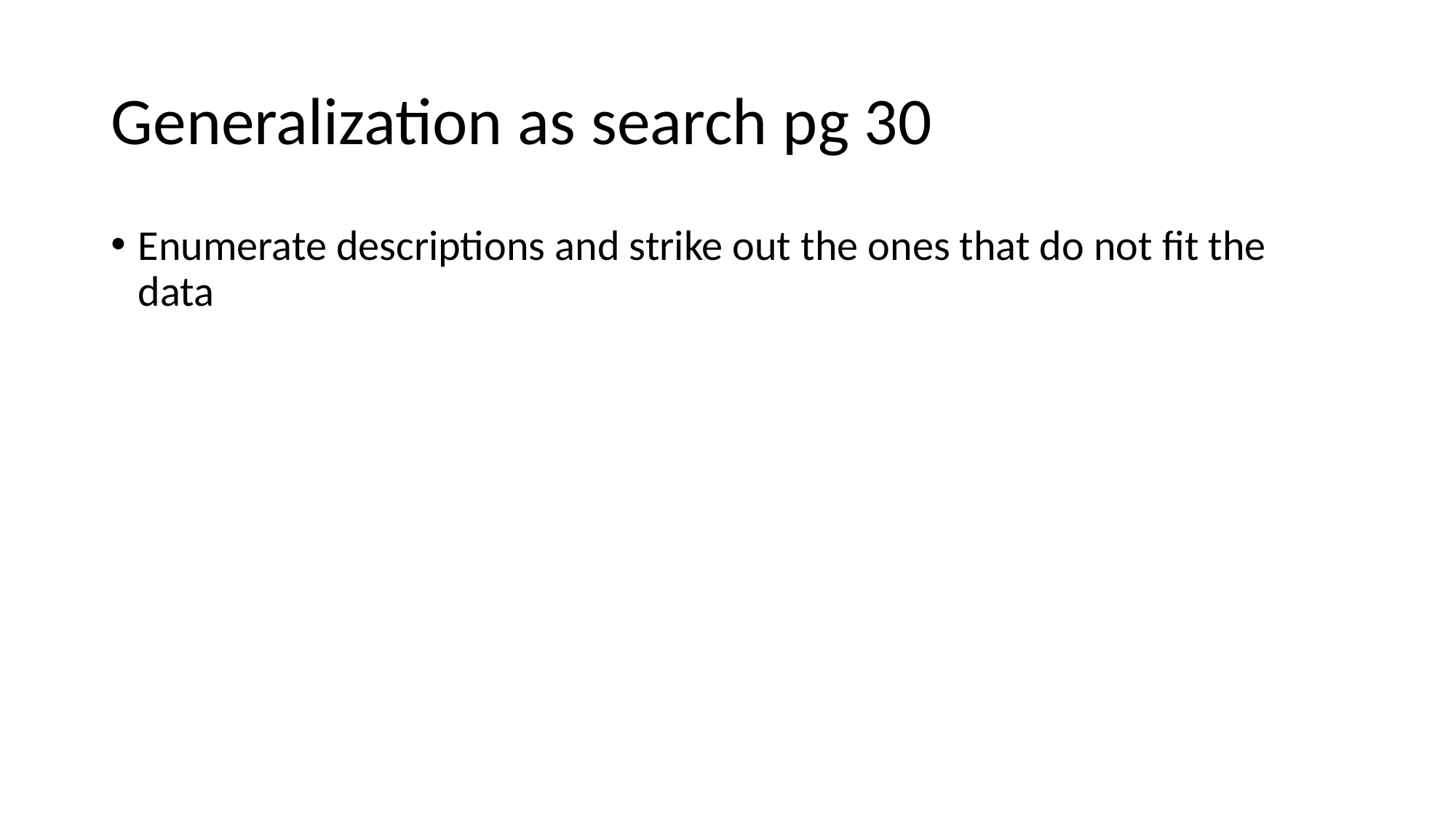

# Generalization as search pg 30
Enumerate descriptions and strike out the ones that do not fit the data